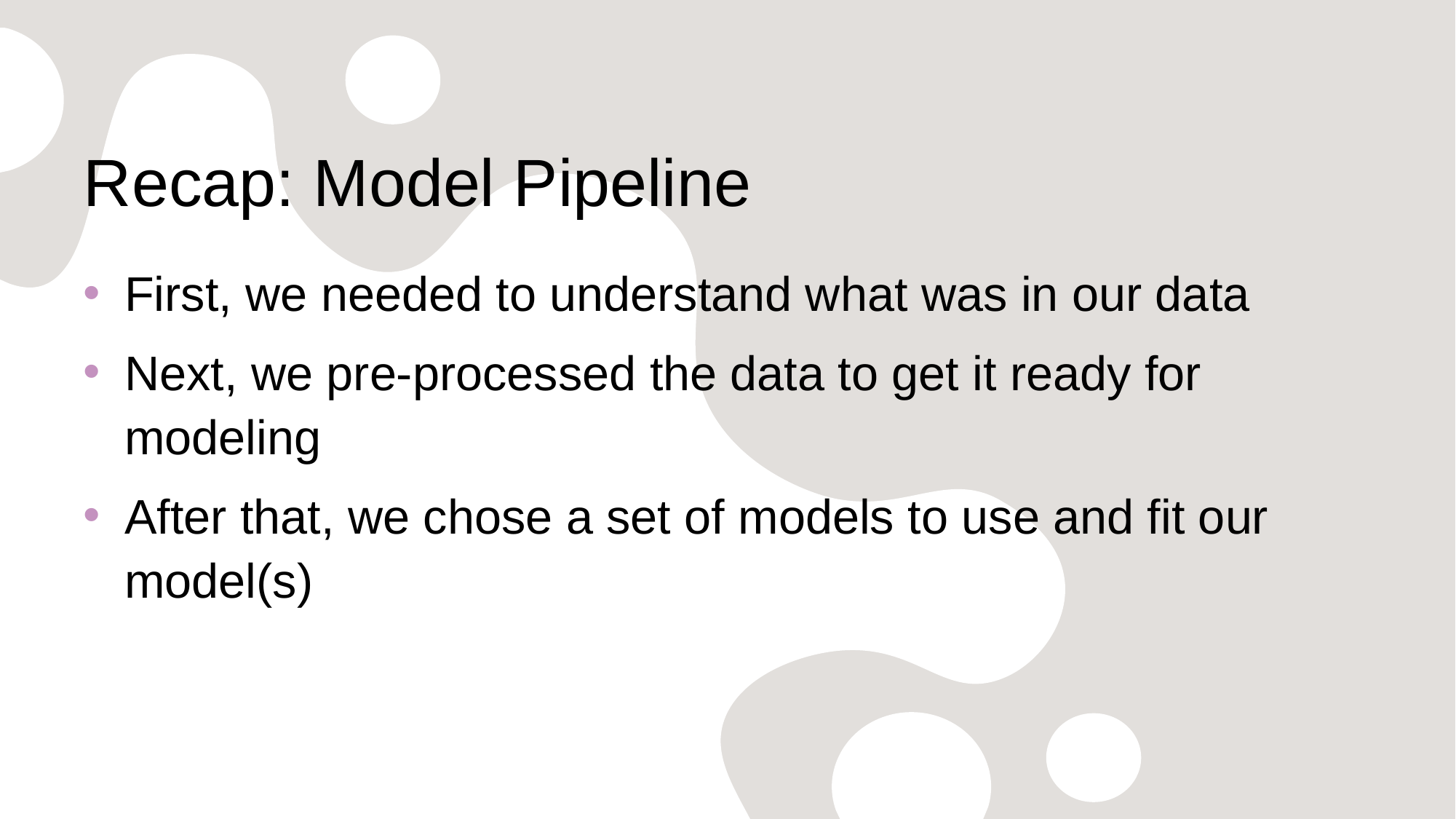

# Recap: Model Pipeline
First, we needed to understand what was in our data
Next, we pre-processed the data to get it ready for modeling
After that, we chose a set of models to use and fit our model(s)